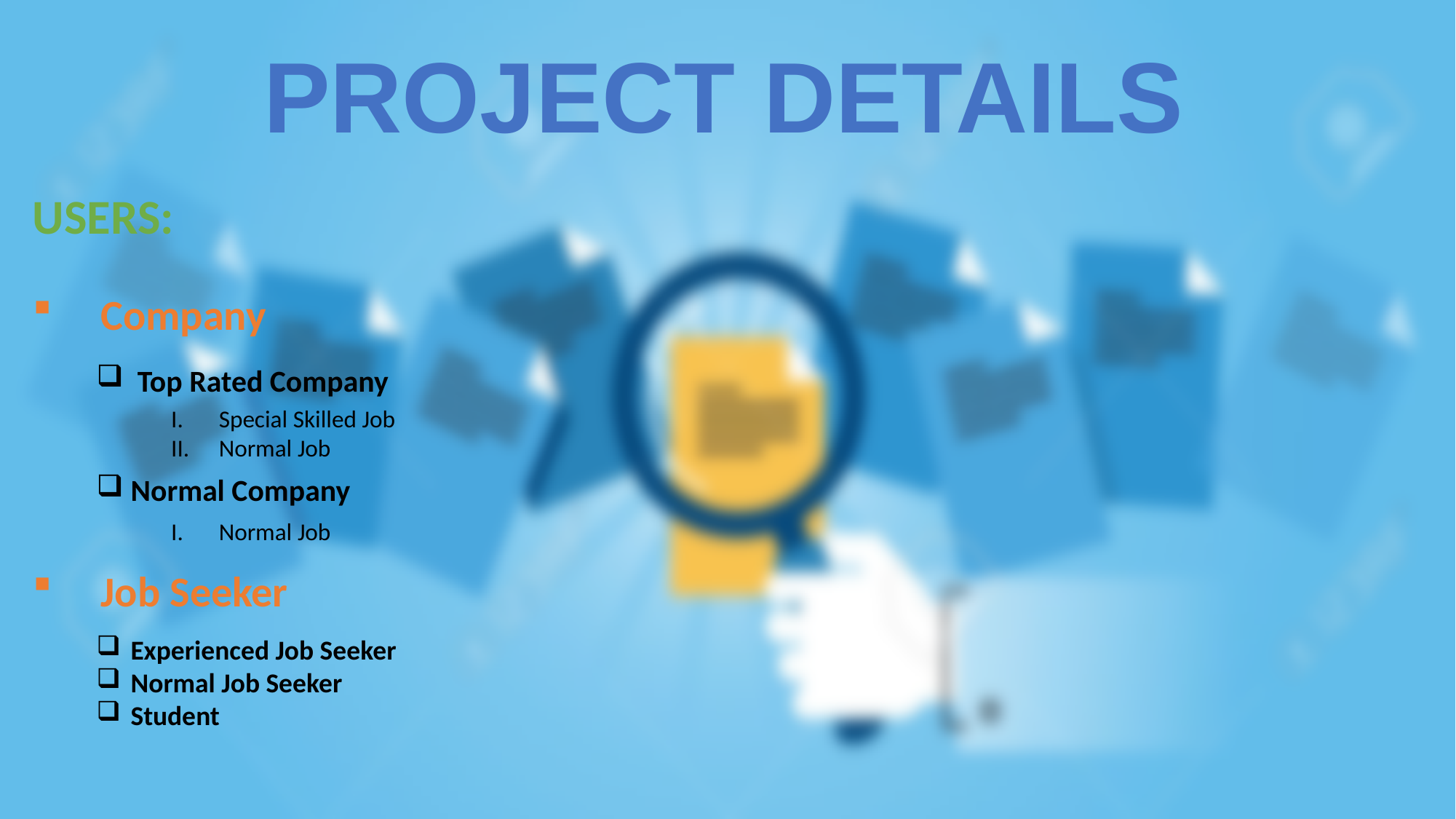

PROJECT DETAILS

USERS:

Company

Job Seeker

Top Rated Company

Normal Company

Special Skilled Job
Normal Job
Normal Job
Experienced Job Seeker
Normal Job Seeker
Student